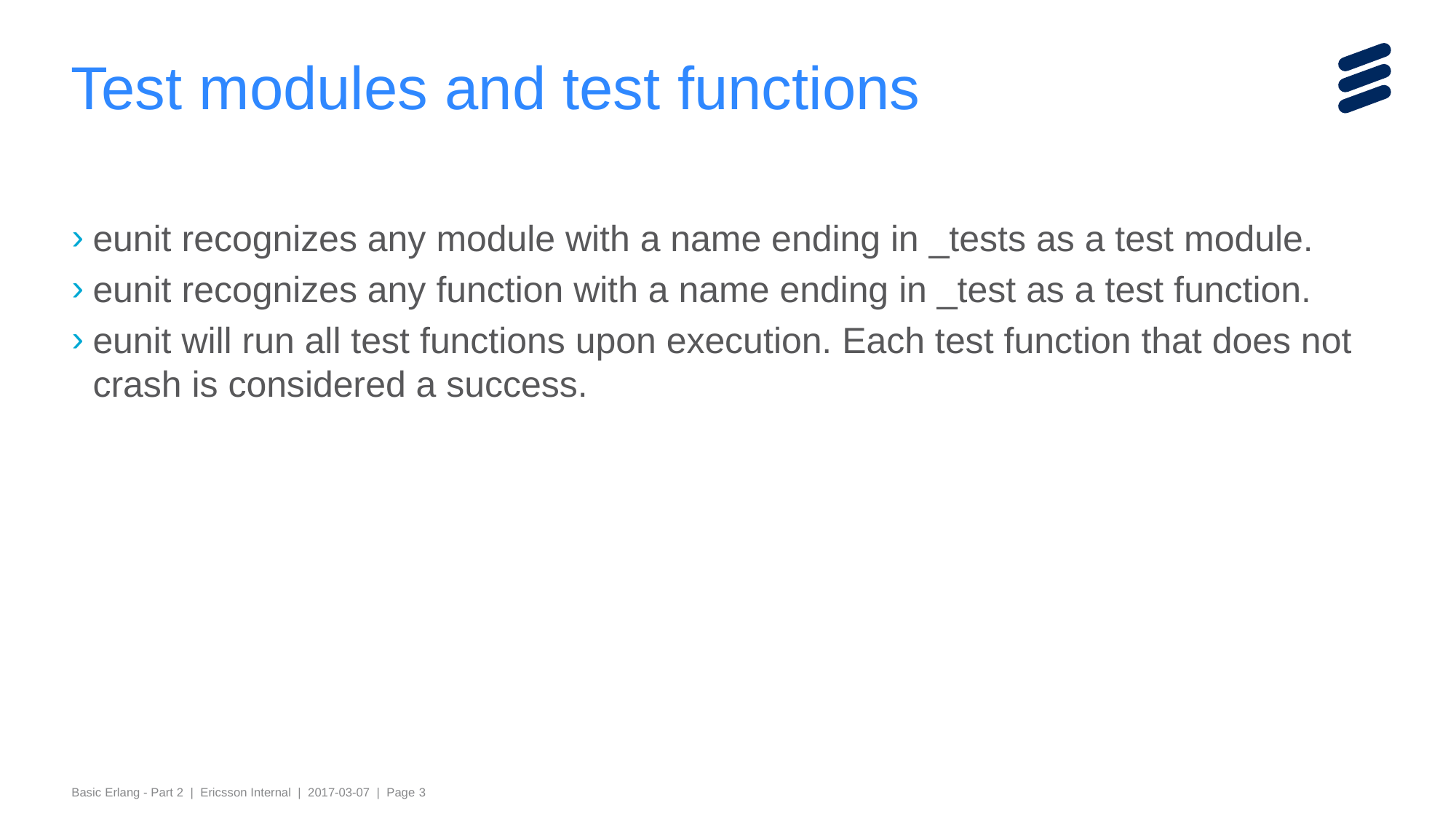

# Test modules and test functions
eunit recognizes any module with a name ending in _tests as a test module.
eunit recognizes any function with a name ending in _test as a test function.
eunit will run all test functions upon execution. Each test function that does not crash is considered a success.